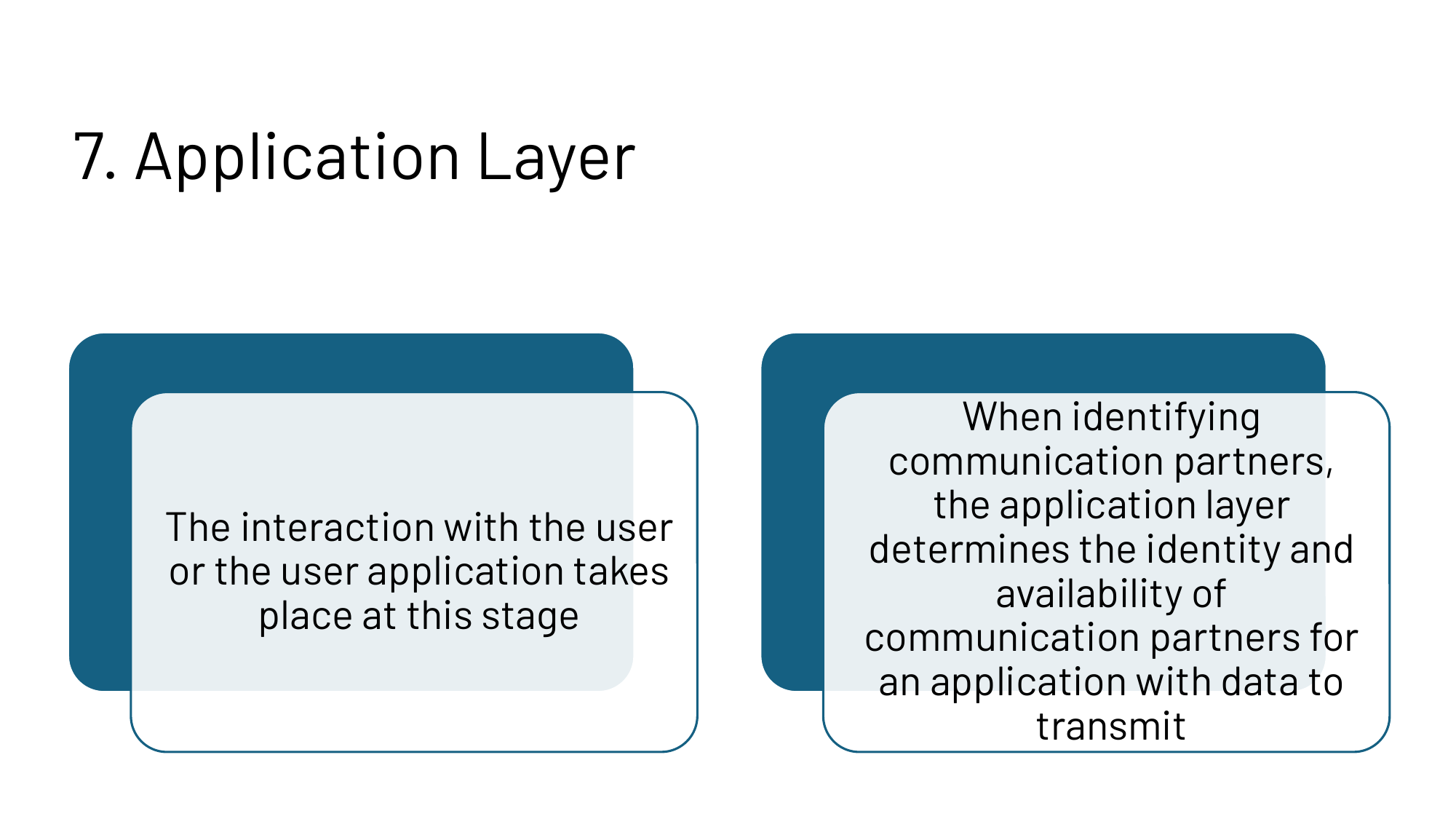

# 7. Application Layer
The interaction with the user or the user application takes place at this stage
When identifying communication partners, the application layer determines the identity and availability of communication partners for an application with data to transmit